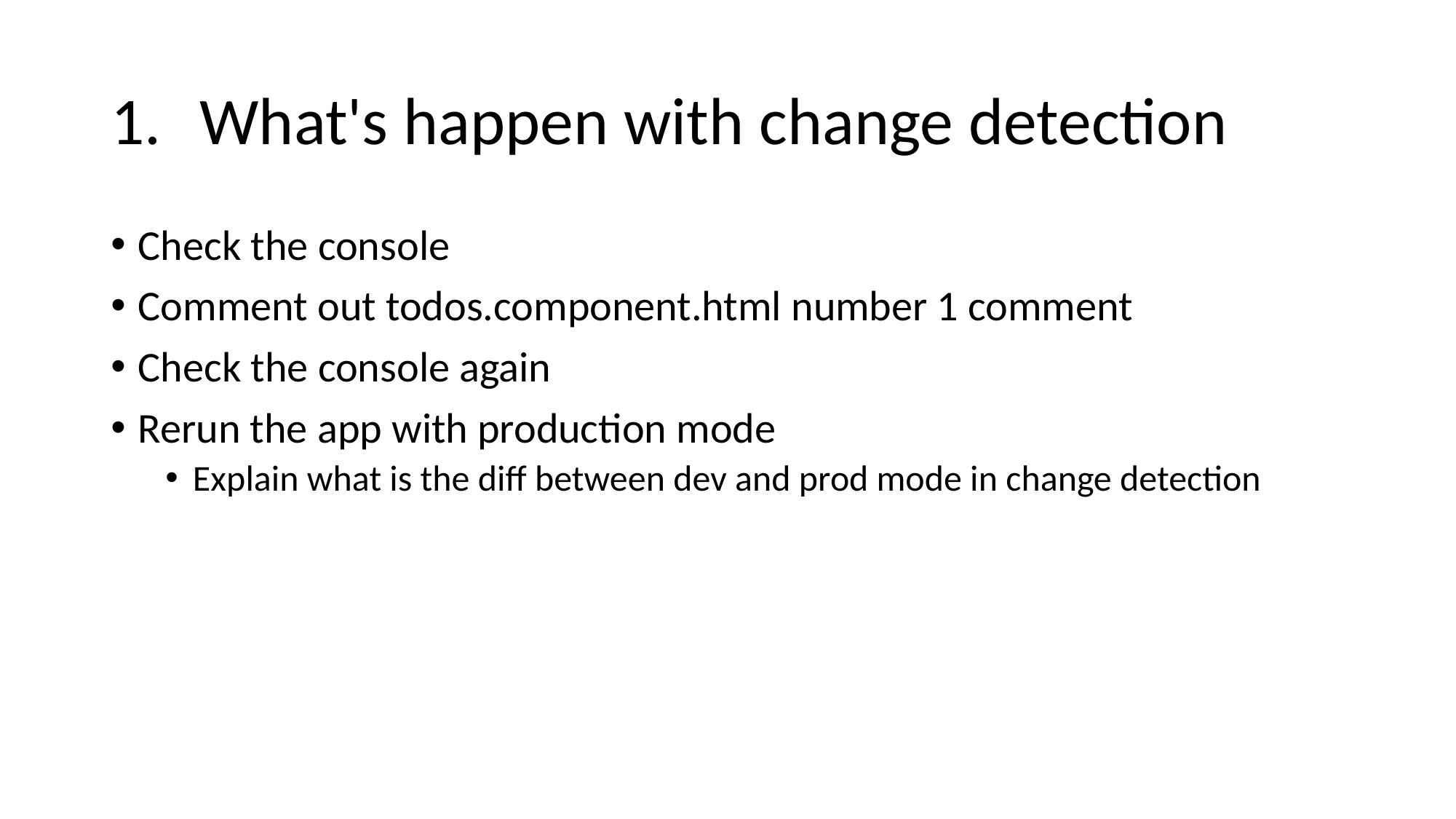

# What's happen with change detection
Check the console
Comment out todos.component.html number 1 comment
Check the console again
Rerun the app with production mode
Explain what is the diff between dev and prod mode in change detection